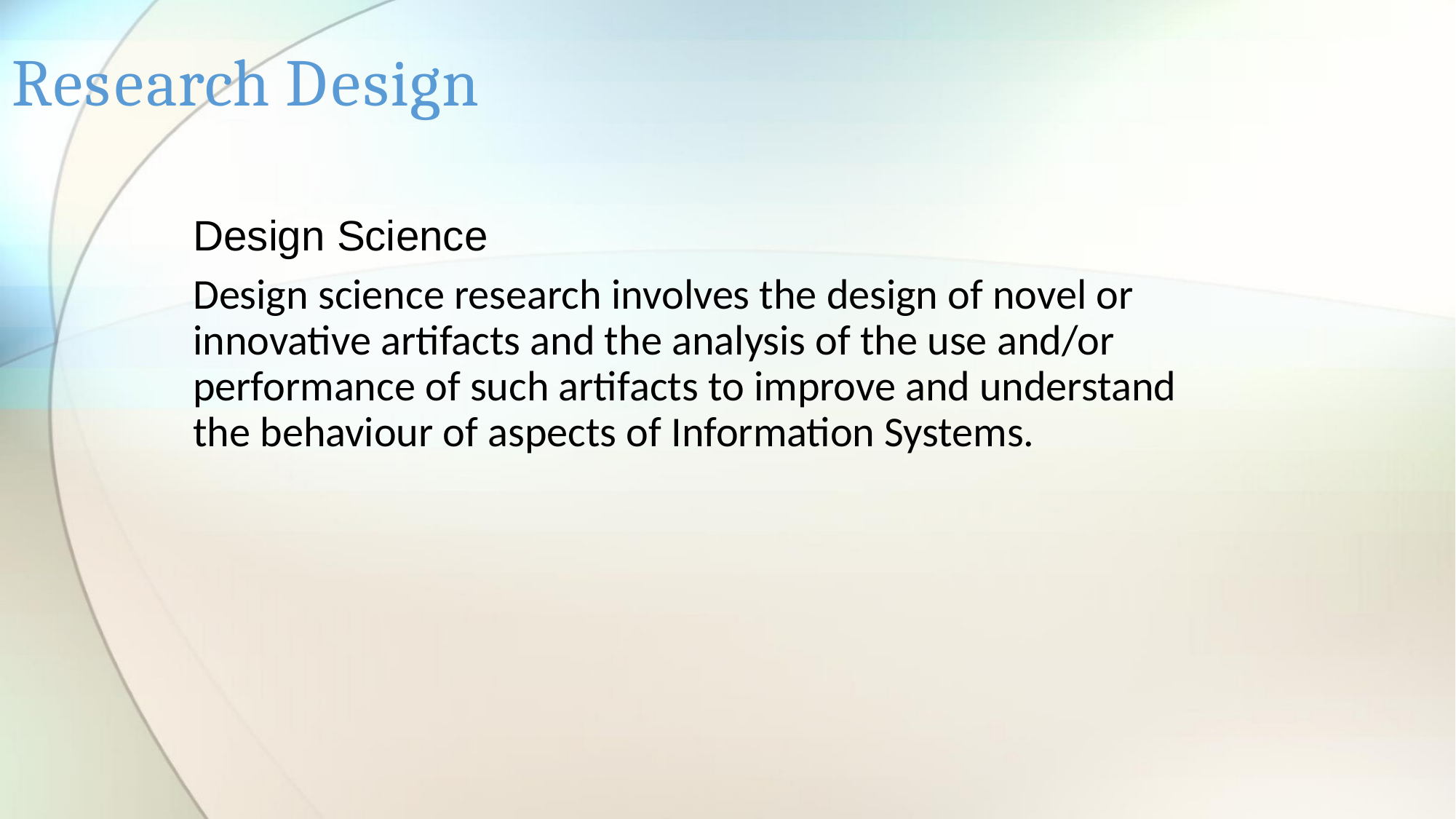

# Research Design
Design Science
Design science research involves the design of novel or innovative artifacts and the analysis of the use and/or performance of such artifacts to improve and understand the behaviour of aspects of Information Systems.